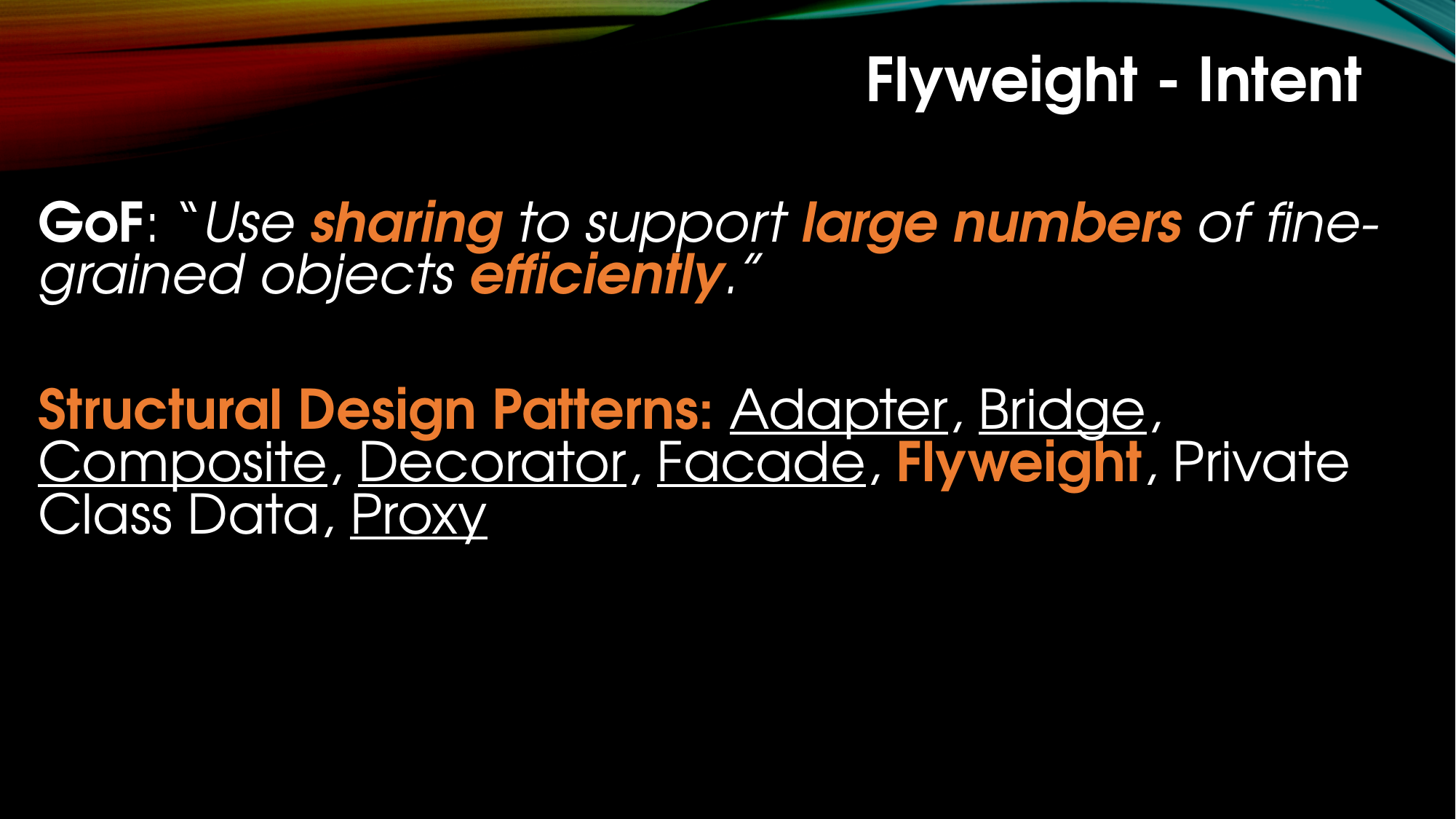

Flyweight - Intent
GoF: “Use sharing to support large numbers of fine-grained objects efficiently.”

Structural Design Patterns: Adapter, Bridge, Composite, Decorator, Facade, Flyweight, Private Class Data, Proxy